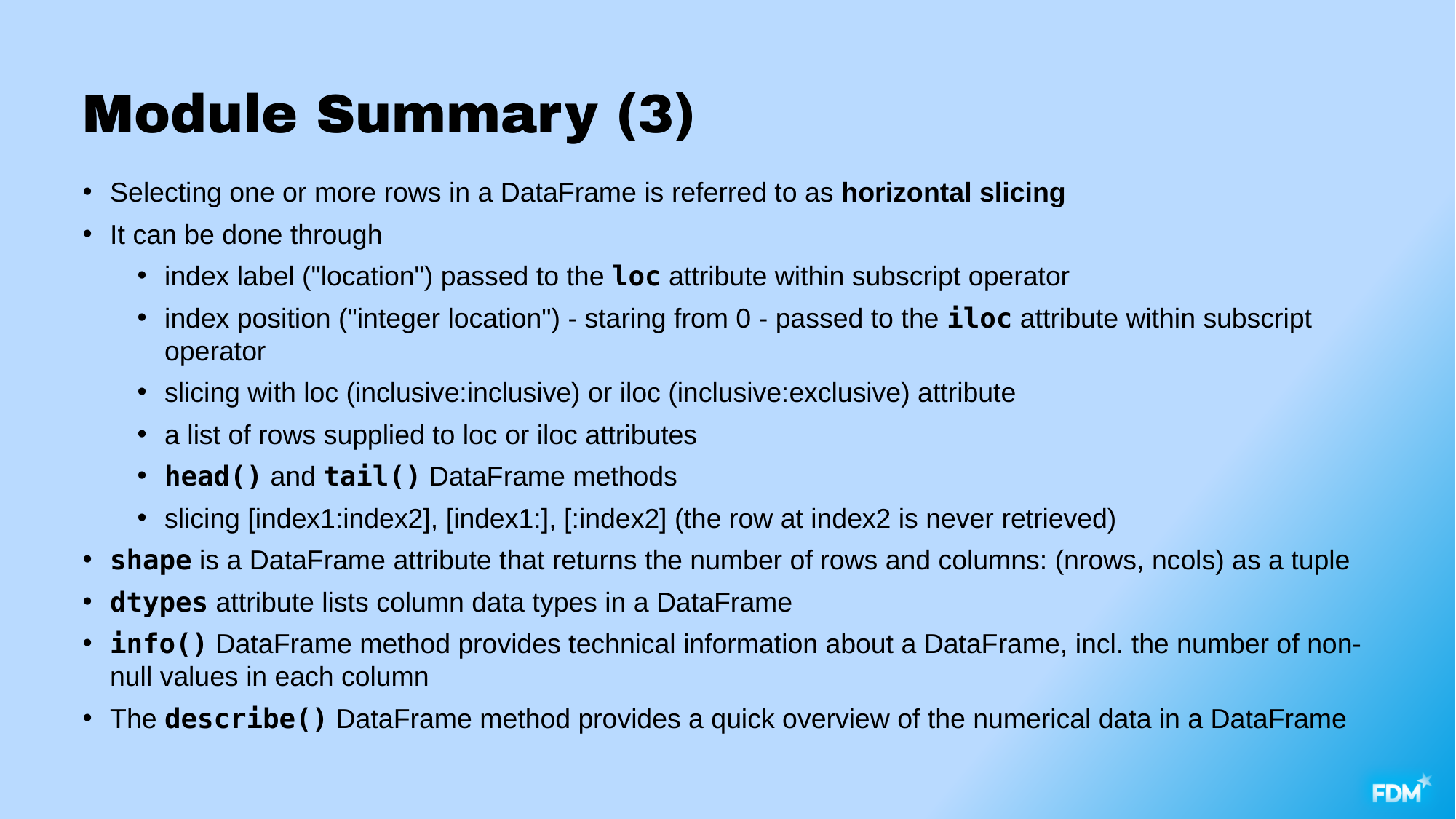

# Module Summary (3)
Selecting one or more rows in a DataFrame is referred to as horizontal slicing
It can be done through
index label ("location") passed to the loc attribute within subscript operator
index position ("integer location") - staring from 0 - passed to the iloc attribute within subscript operator
slicing with loc (inclusive:inclusive) or iloc (inclusive:exclusive) attribute
a list of rows supplied to loc or iloc attributes
head() and tail() DataFrame methods
slicing [index1:index2], [index1:], [:index2] (the row at index2 is never retrieved)
shape is a DataFrame attribute that returns the number of rows and columns: (nrows, ncols) as a tuple
dtypes attribute lists column data types in a DataFrame
info() DataFrame method provides technical information about a DataFrame, incl. the number of non-null values in each column
The describe() DataFrame method provides a quick overview of the numerical data in a DataFrame